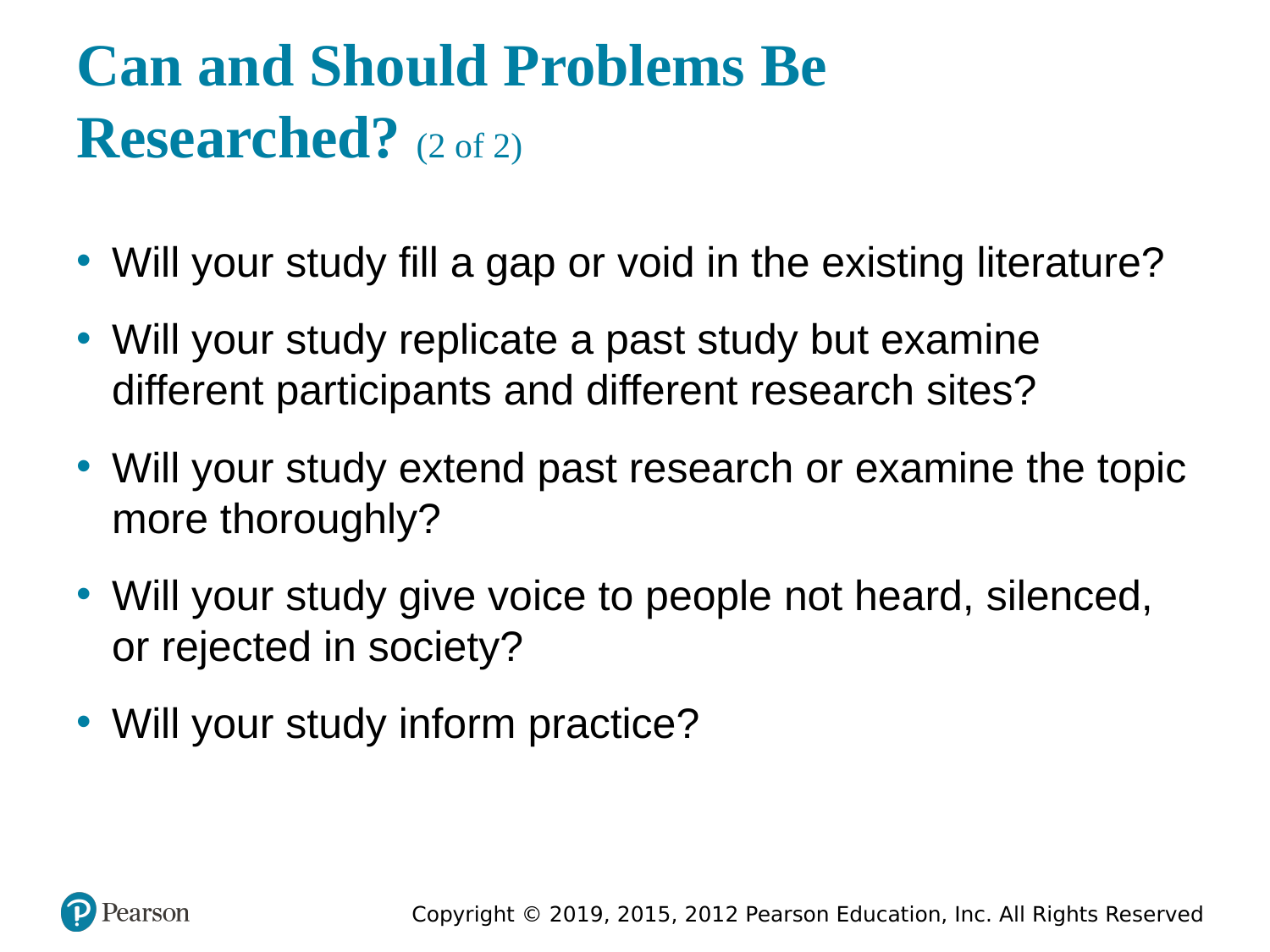

# Can and Should Problems Be Researched? (2 of 2)
Will your study fill a gap or void in the existing literature?
Will your study replicate a past study but examine different participants and different research sites?
Will your study extend past research or examine the topic more thoroughly?
Will your study give voice to people not heard, silenced, or rejected in society?
Will your study inform practice?